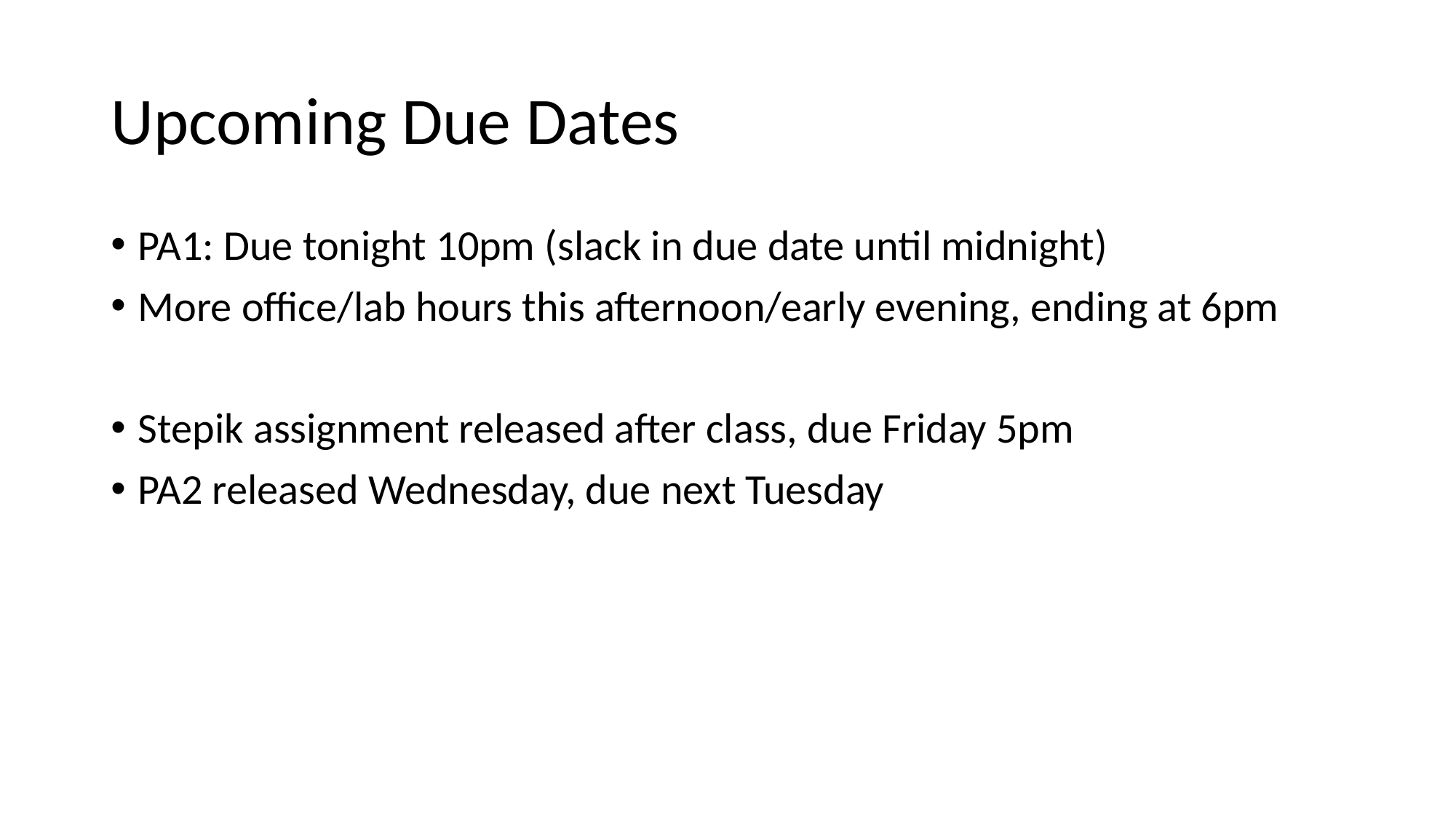

# Upcoming Due Dates
PA1: Due tonight 10pm (slack in due date until midnight)
More office/lab hours this afternoon/early evening, ending at 6pm

Stepik assignment released after class, due Friday 5pm
PA2 released Wednesday, due next Tuesday